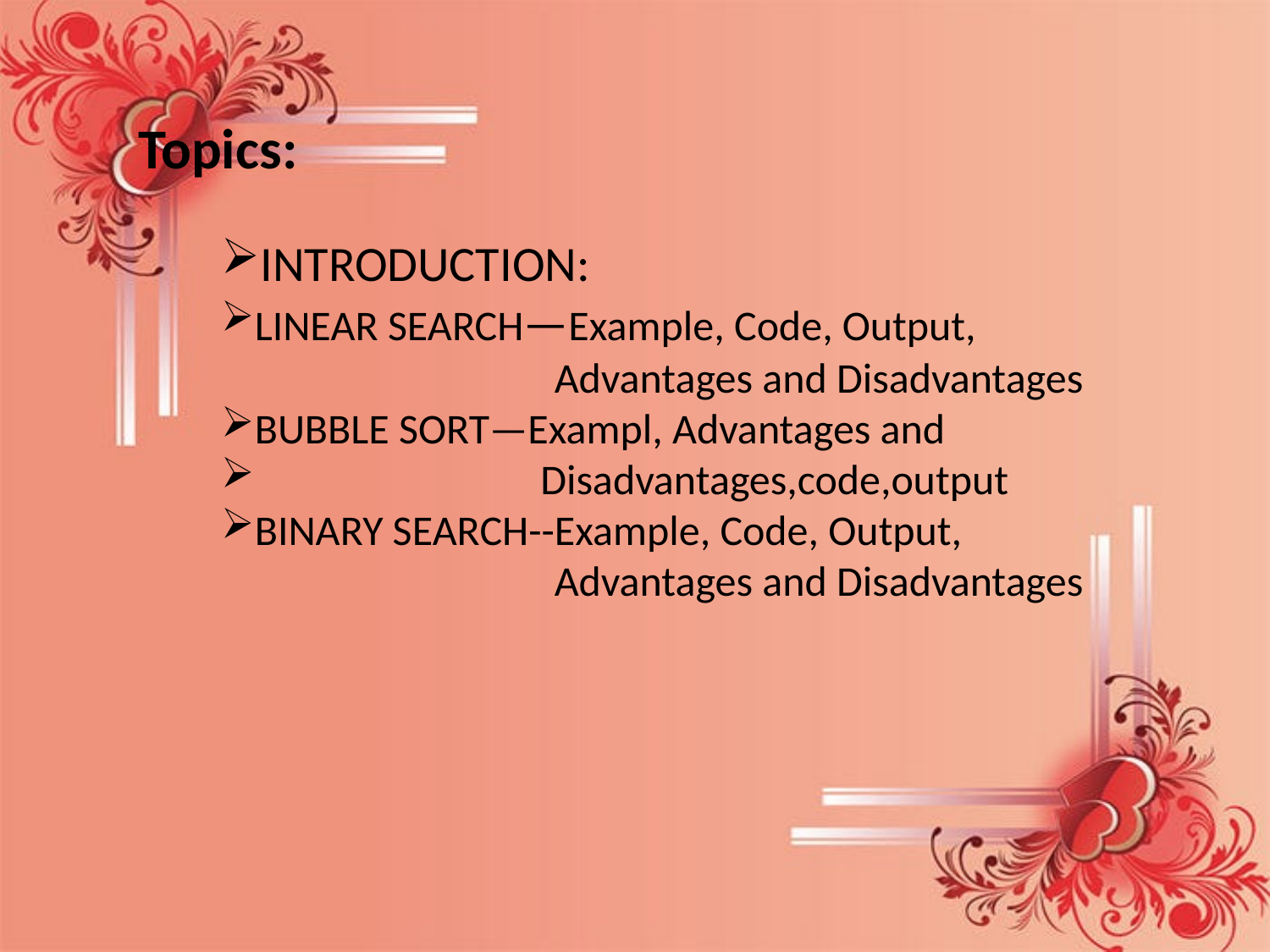

Topics:

INTRODUCTION:
LINEAR SEARCH—Example, Code, Output,
                                   Advantages and Disadvantages
BUBBLE SORT—Exampl, Advantages and
                              Disadvantages,code,output
BINARY SEARCH--Example, Code, Output,
                                   Advantages and Disadvantages